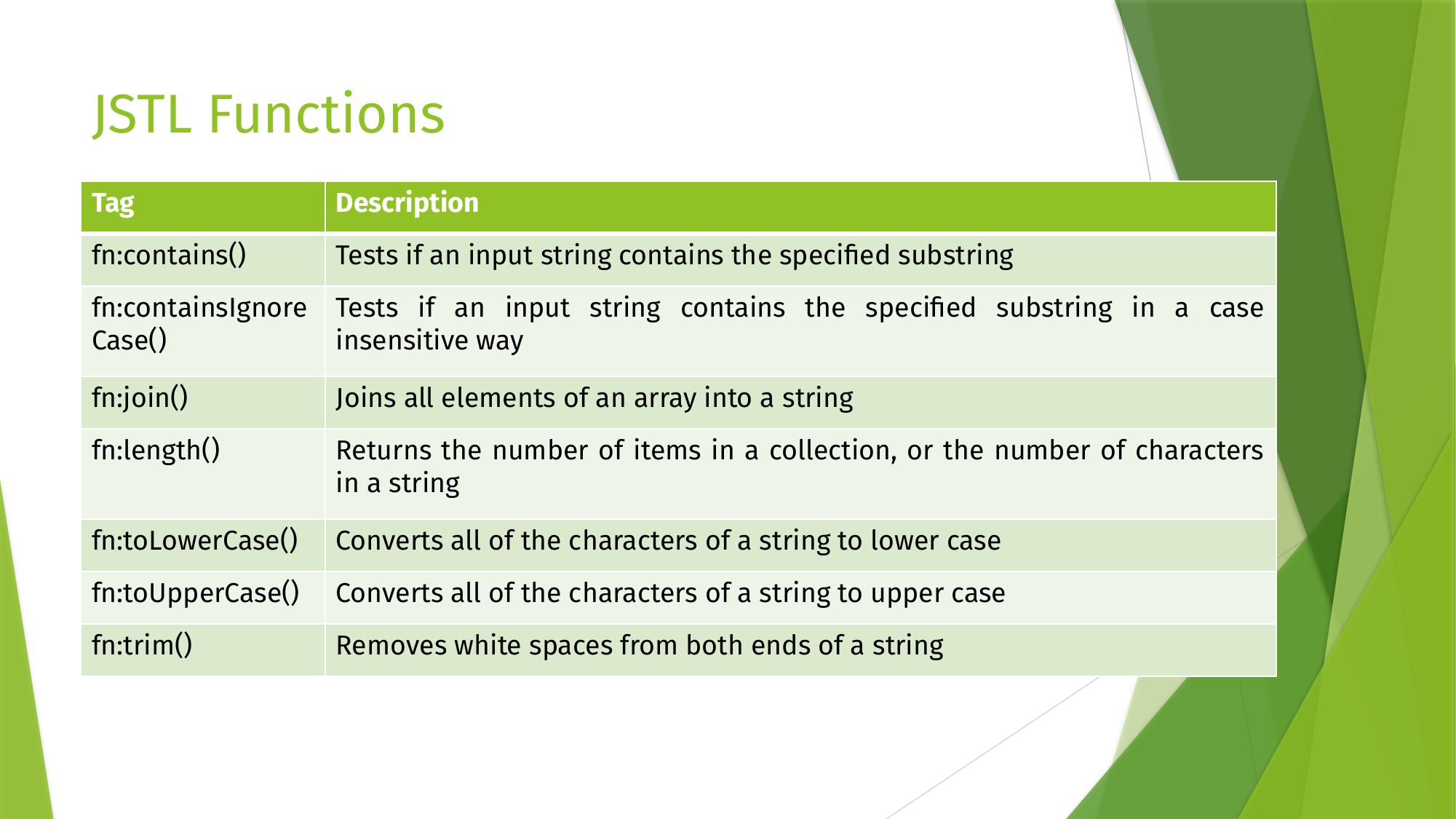

# JSTL Functions
| Tag | Description |
| --- | --- |
| fn:contains() | Tests if an input string contains the specified substring |
| fn:containsIgnoreCase() | Tests if an input string contains the specified substring in a case insensitive way |
| fn:join() | Joins all elements of an array into a string |
| fn:length() | Returns the number of items in a collection, or the number of characters in a string |
| fn:toLowerCase() | Converts all of the characters of a string to lower case |
| fn:toUpperCase() | Converts all of the characters of a string to upper case |
| fn:trim() | Removes white spaces from both ends of a string |